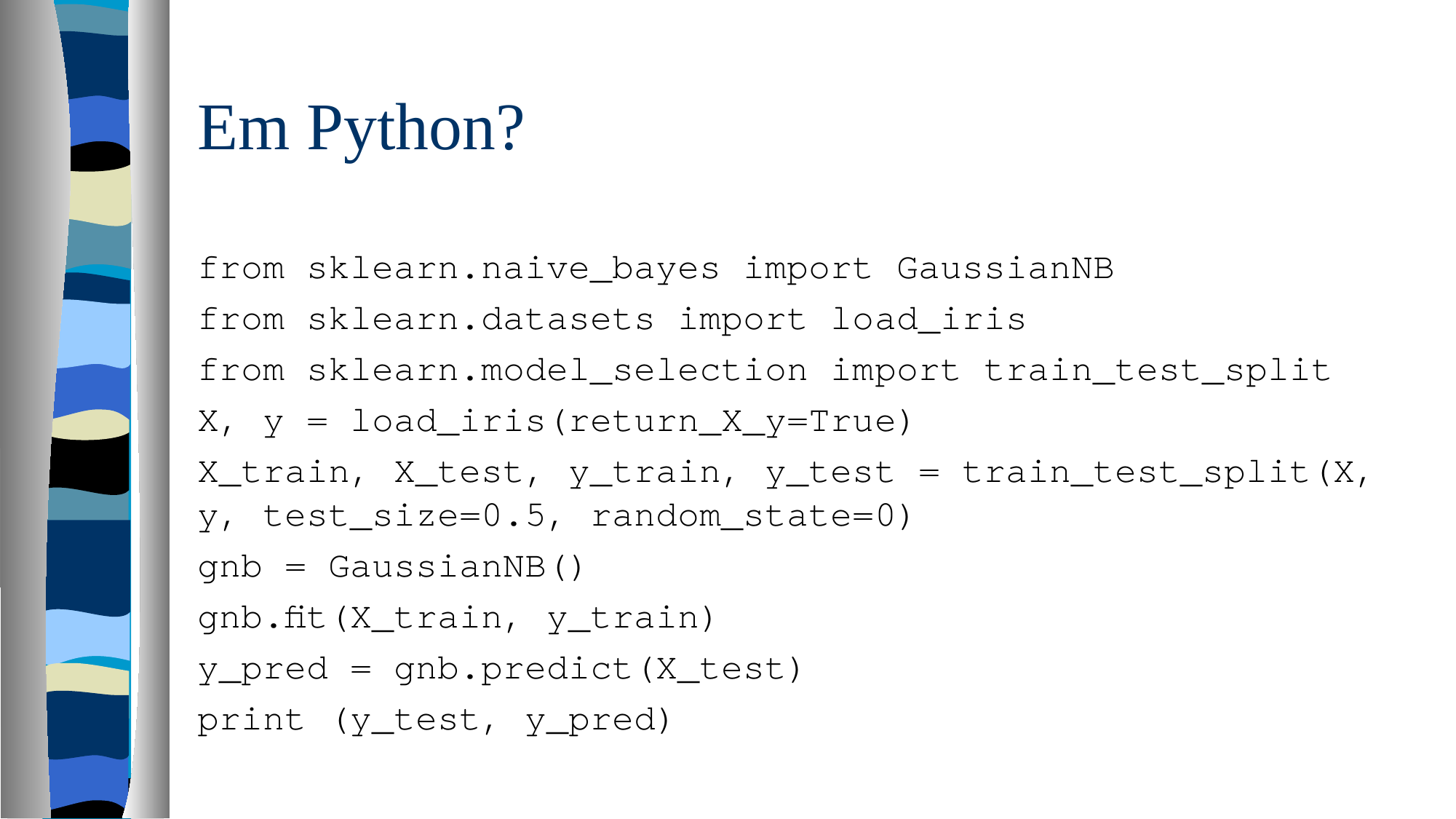

# Em Python?
﻿from sklearn.naive_bayes import GaussianNB
from sklearn.datasets import load_iris
from sklearn.model_selection import train_test_split
X, y = load_iris(return_X_y=True)
X_train, X_test, y_train, y_test = train_test_split(X, y, test_size=0.5, random_state=0)
gnb = GaussianNB()
gnb.fit(X_train, y_train)
y_pred = gnb.predict(X_test)
﻿print (y_test, y_pred)